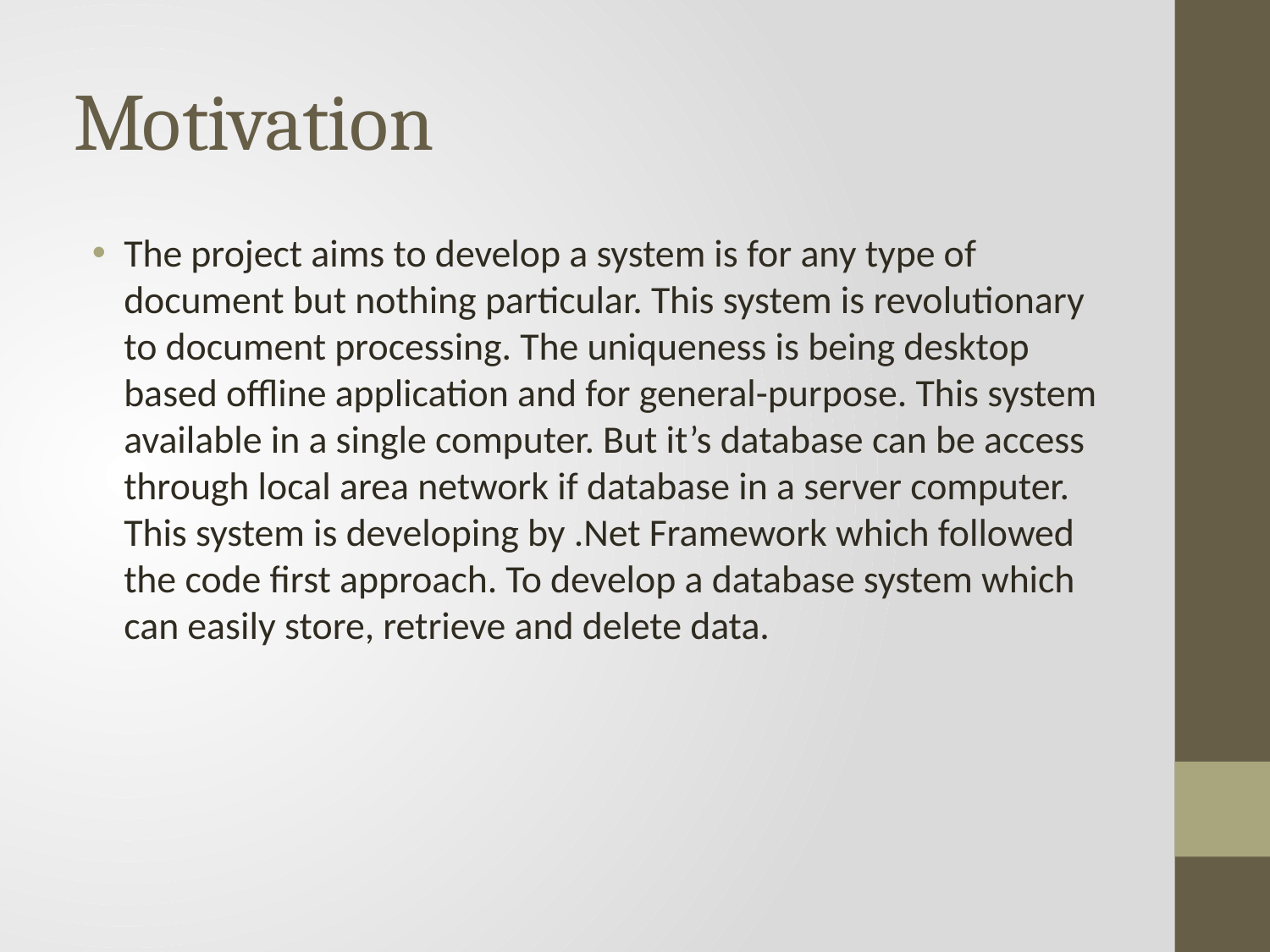

# Motivation
The project aims to develop a system is for any type of document but nothing particular. This system is revolutionary to document processing. The uniqueness is being desktop based offline application and for general-purpose. This system available in a single computer. But it’s database can be access through local area network if database in a server computer. This system is developing by .Net Framework which followed the code first approach. To develop a database system which can easily store, retrieve and delete data.